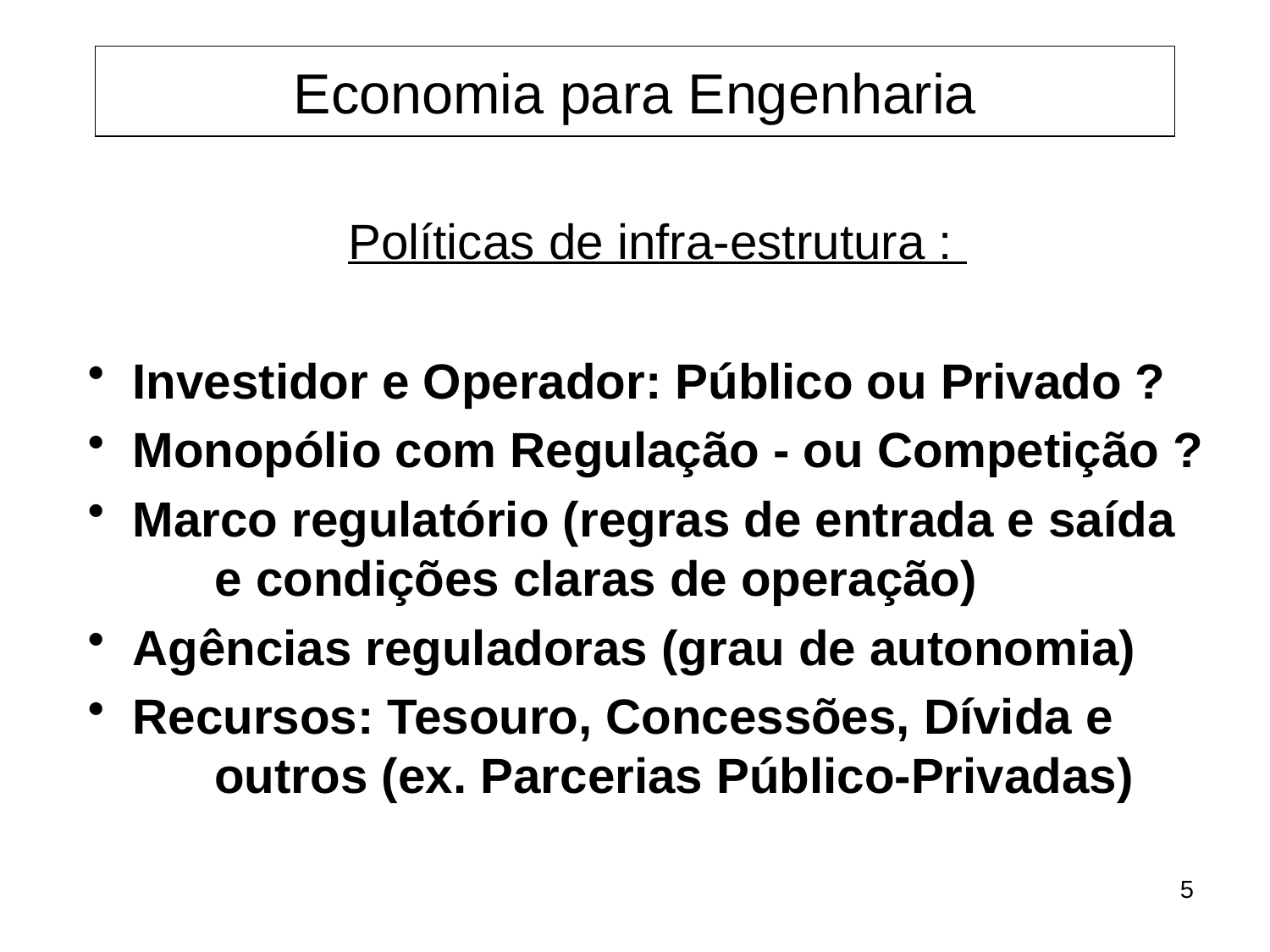

Economia para Engenharia
 Políticas de infra-estrutura :

  Investidor e Operador: Público ou Privado ?
  Monopólio com Regulação - ou Competição ?
  Marco regulatório (regras de entrada e saída 	e condições claras de operação)
  Agências reguladoras (grau de autonomia)
  Recursos: Tesouro, Concessões, Dívida e 	outros (ex. Parcerias Público-Privadas)
5